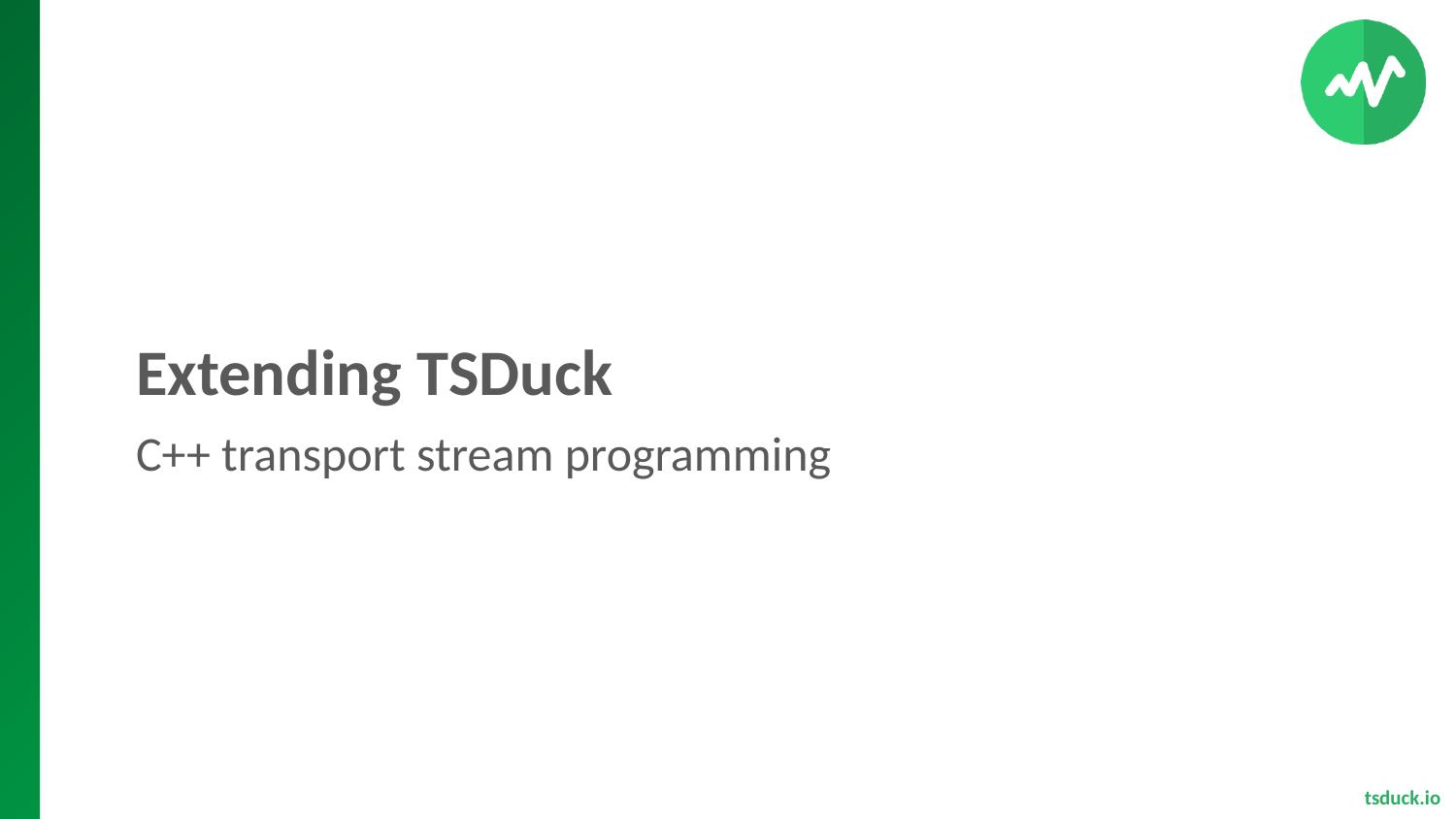

Extending TSDuck
# C++ transport stream programming